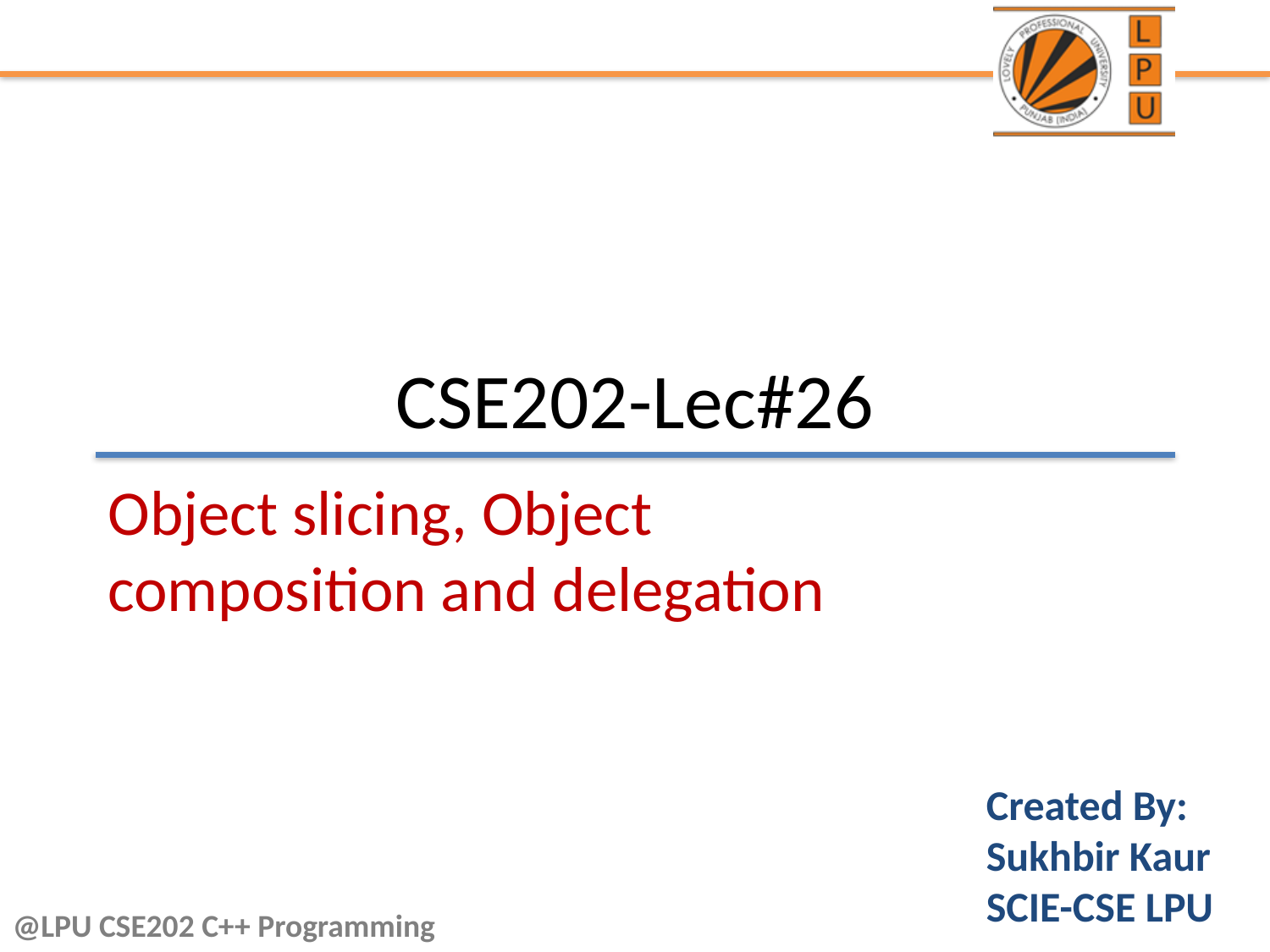

# CSE202-Lec#26
Object slicing, Object composition and delegation